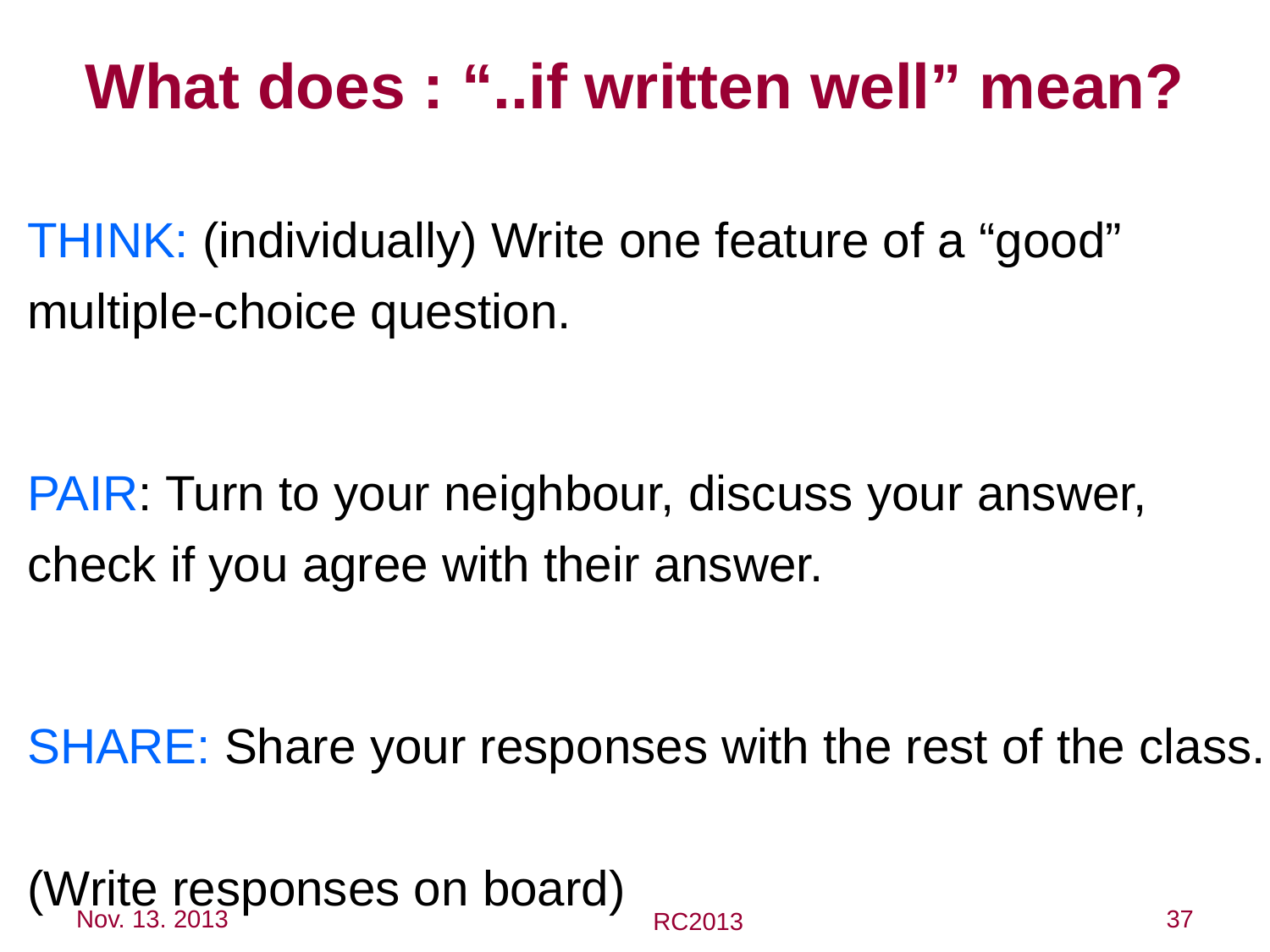

# What does : “..if written well” mean?
THINK: (individually) Write one feature of a “good” multiple-choice question.

PAIR: Turn to your neighbour, discuss your answer, check if you agree with their answer.

SHARE: Share your responses with the rest of the class.
(Write responses on board)
Nov. 13. 2013
37
RC2013